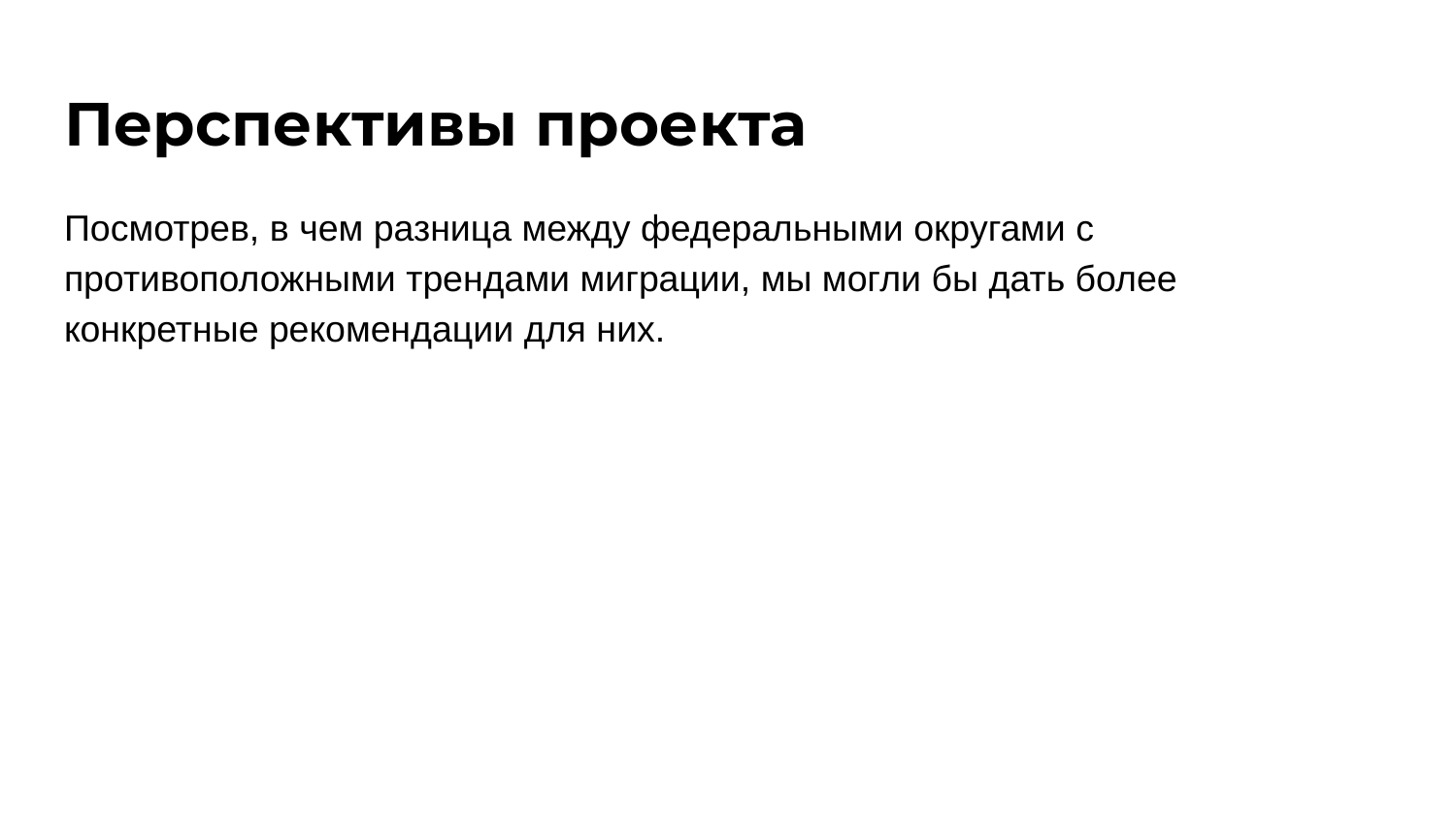

# Перспективы проекта
Посмотрев, в чем разница между федеральными округами с противоположными трендами миграции, мы могли бы дать более конкретные рекомендации для них.